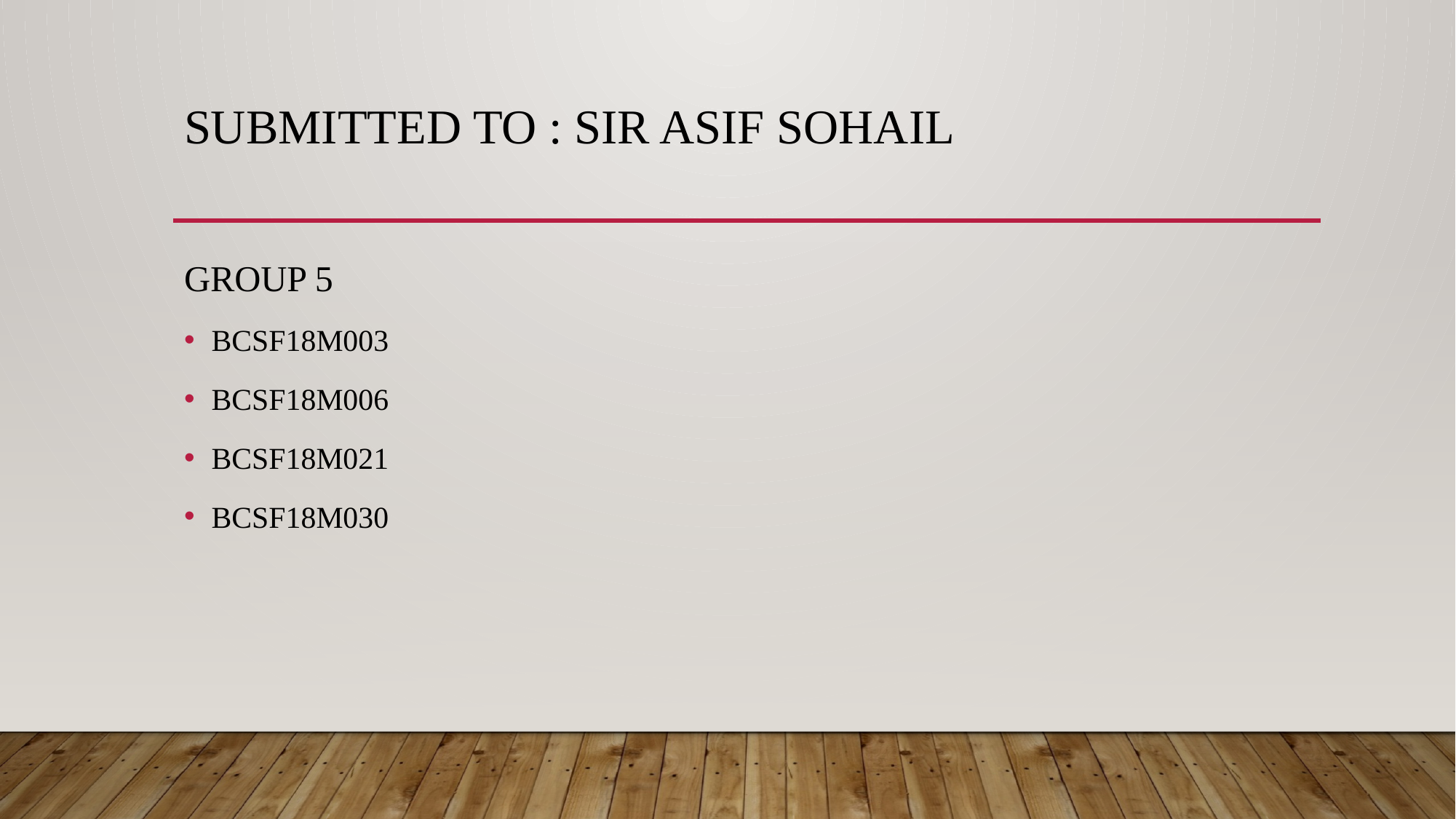

# Submitted to : Sir asif sohail
GROUP 5
BCSF18M003
BCSF18M006
BCSF18M021
BCSF18M030